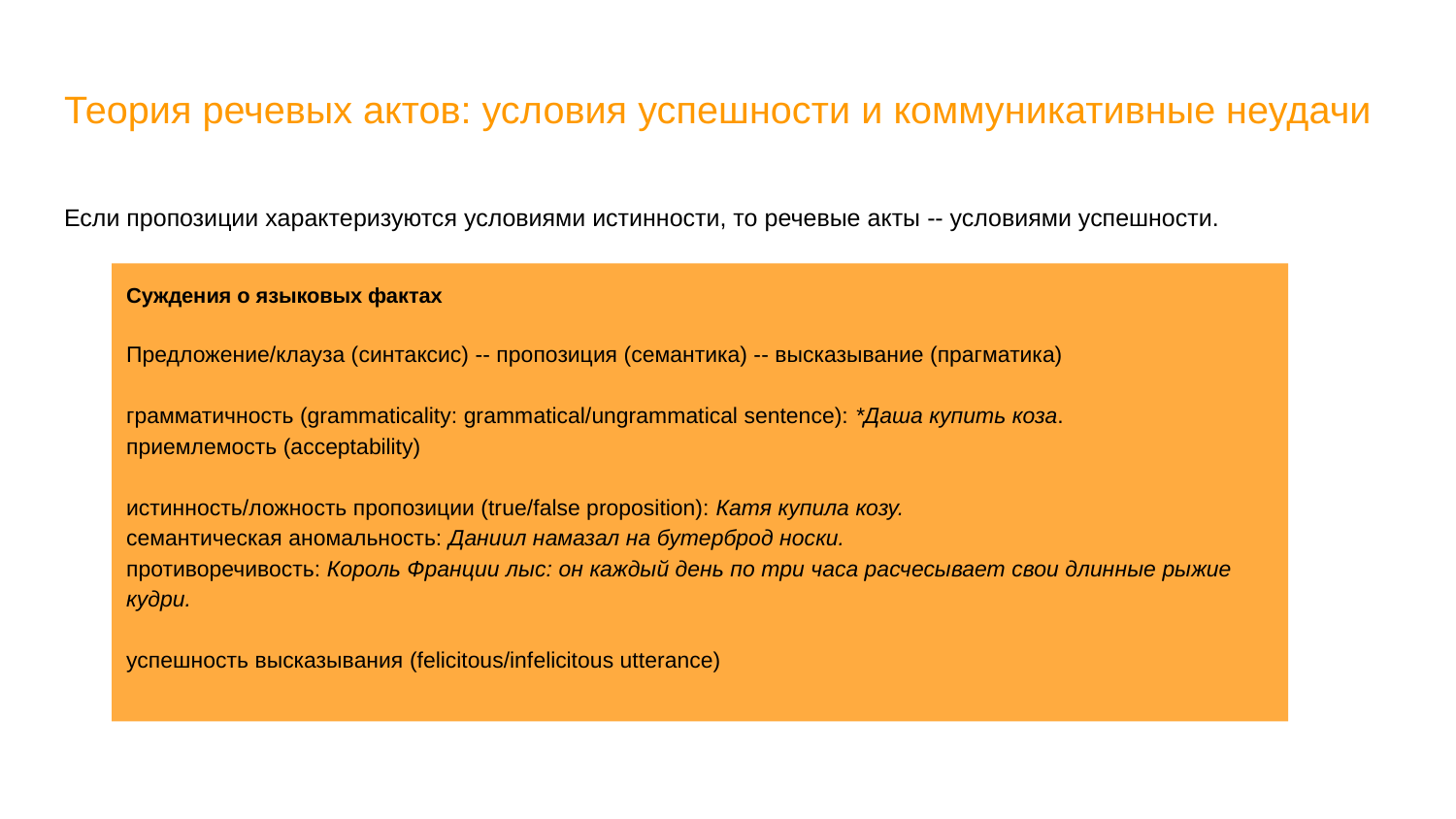

# Теория речевых актов: условия успешности и коммуникативные неудачи

Если пропозиции характеризуются условиями истинности, то речевые акты -- условиями успешности.

Суждения о языковых фактах

Предложение/клауза (синтаксис) -- пропозиция (семантика) -- высказывание (прагматика)

грамматичность (grammaticality: grammatical/ungrammatical sentence): *Даша купить коза.
приемлемость (acceptability)

истинность/ложность пропозиции (true/false proposition): Катя купила козу.
семантическая аномальность: Даниил намазал на бутерброд носки.
противоречивость: Король Франции лыс: он каждый день по три часа расчесывает свои длинные рыжие кудри.

успешность высказывания (felicitous/infelicitous utterance)